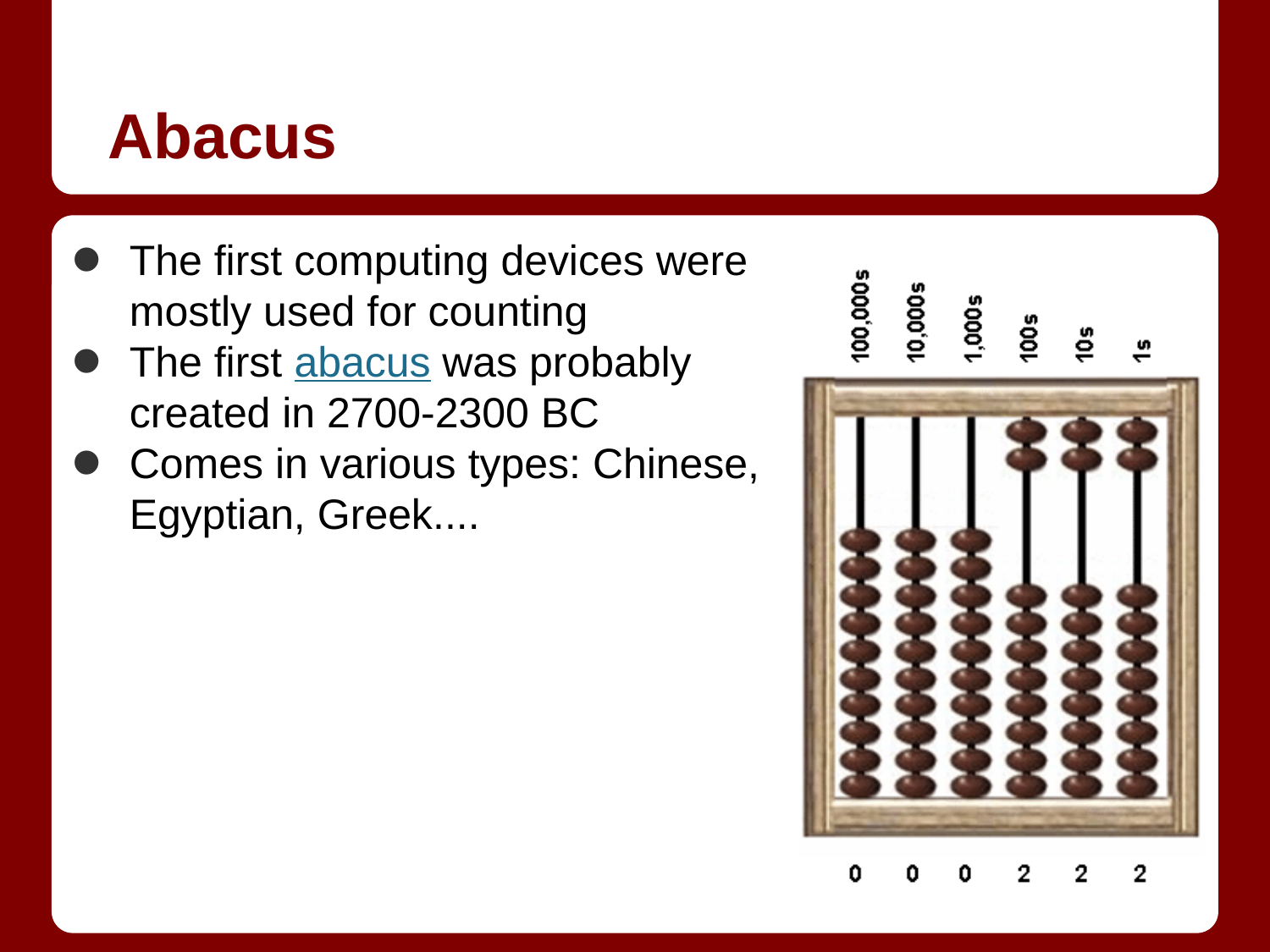

# Abacus
The first computing devices were mostly used for counting
The first abacus was probably created in 2700-2300 BC
Comes in various types: Chinese, Egyptian, Greek....